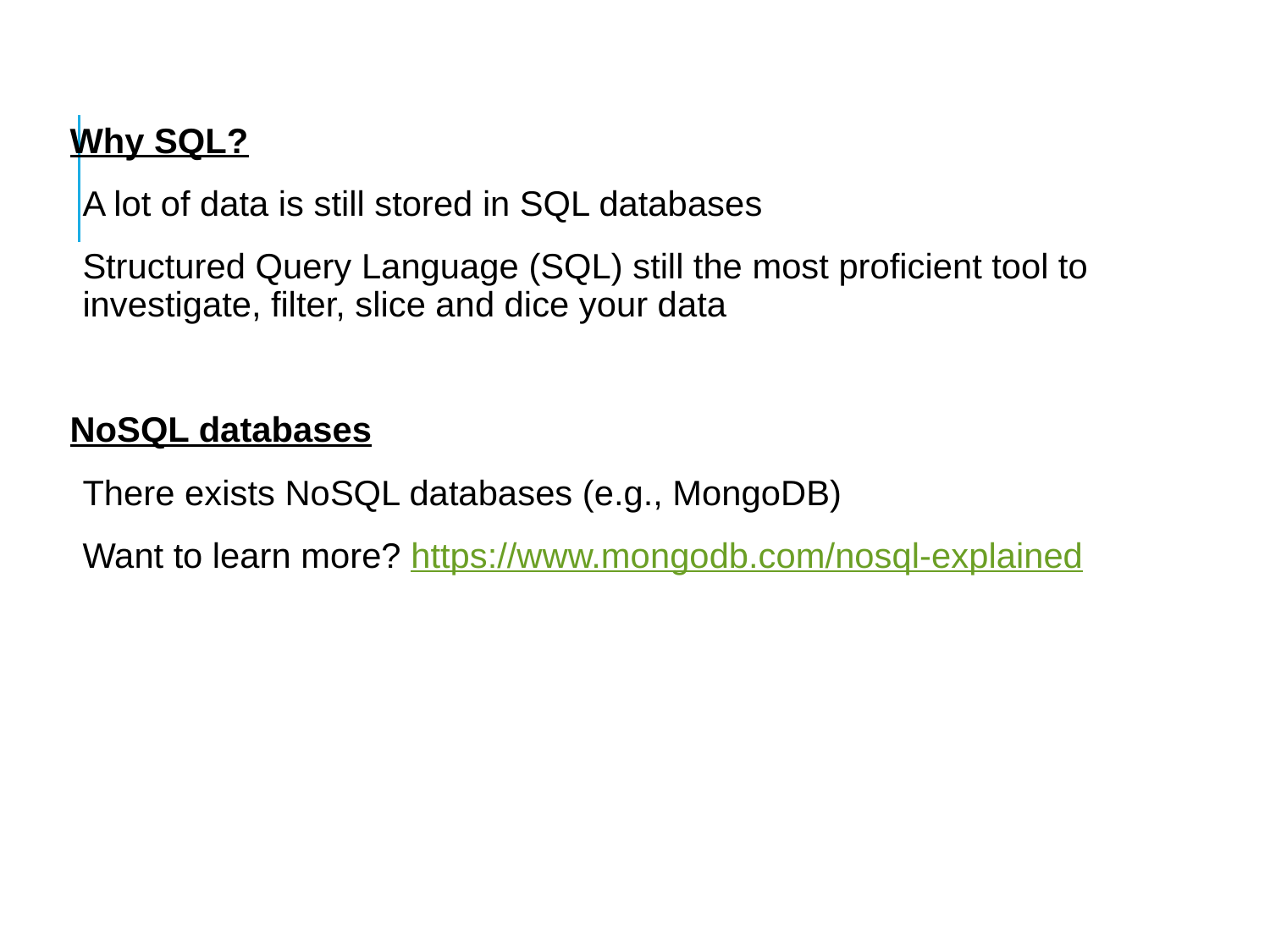

Why SQL?
A lot of data is still stored in SQL databases
Structured Query Language (SQL) still the most proficient tool to investigate, filter, slice and dice your data

NoSQL databases
There exists NoSQL databases (e.g., MongoDB)
Want to learn more? https://www.mongodb.com/nosql-explained